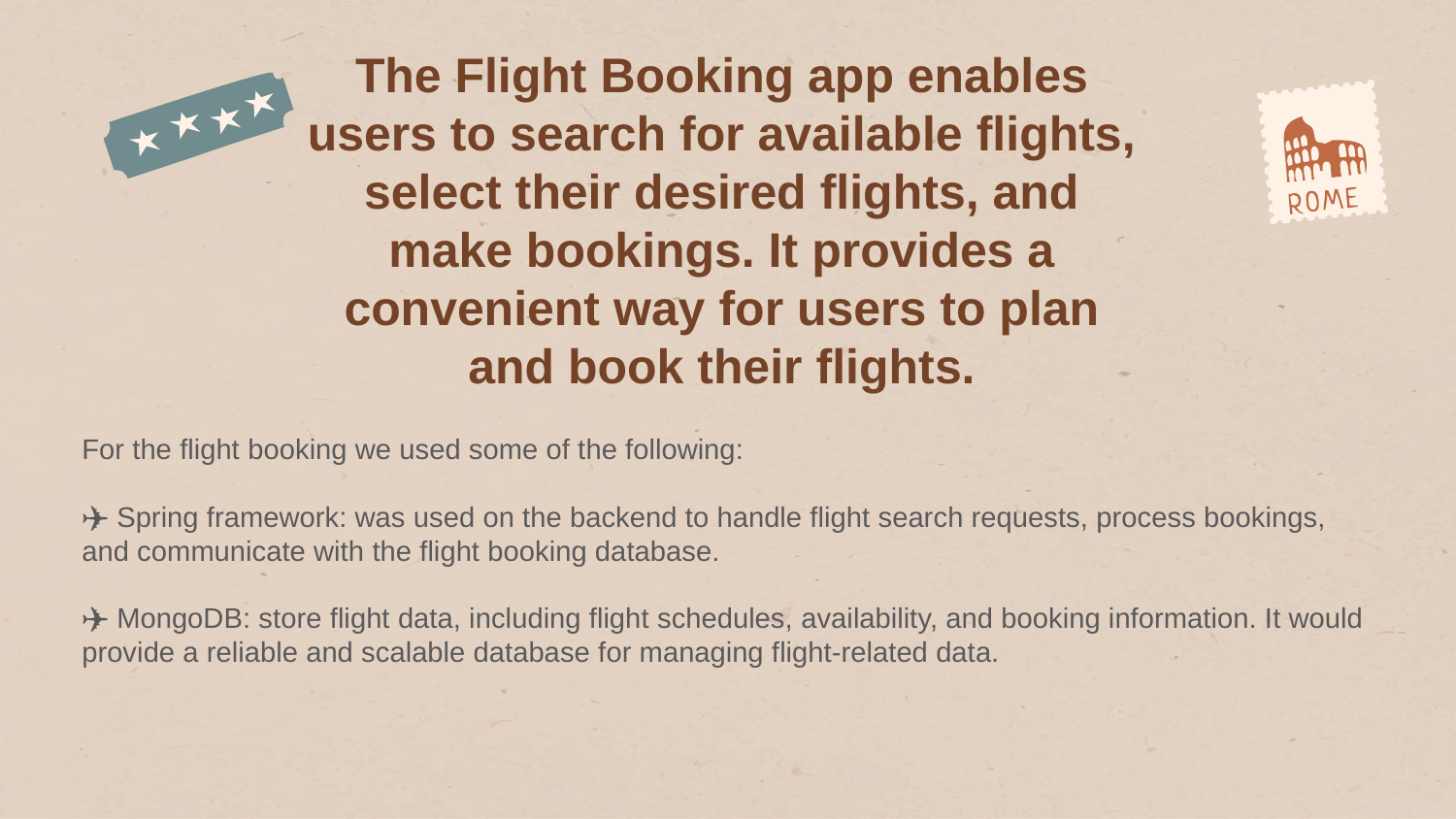

# The Flight Booking app enables users to search for available flights, select their desired flights, and make bookings. It provides a convenient way for users to plan and book their flights.
For the flight booking we used some of the following:
✈ Spring framework: was used on the backend to handle flight search requests, process bookings, and communicate with the flight booking database.
✈ MongoDB: store flight data, including flight schedules, availability, and booking information. It would provide a reliable and scalable database for managing flight-related data.